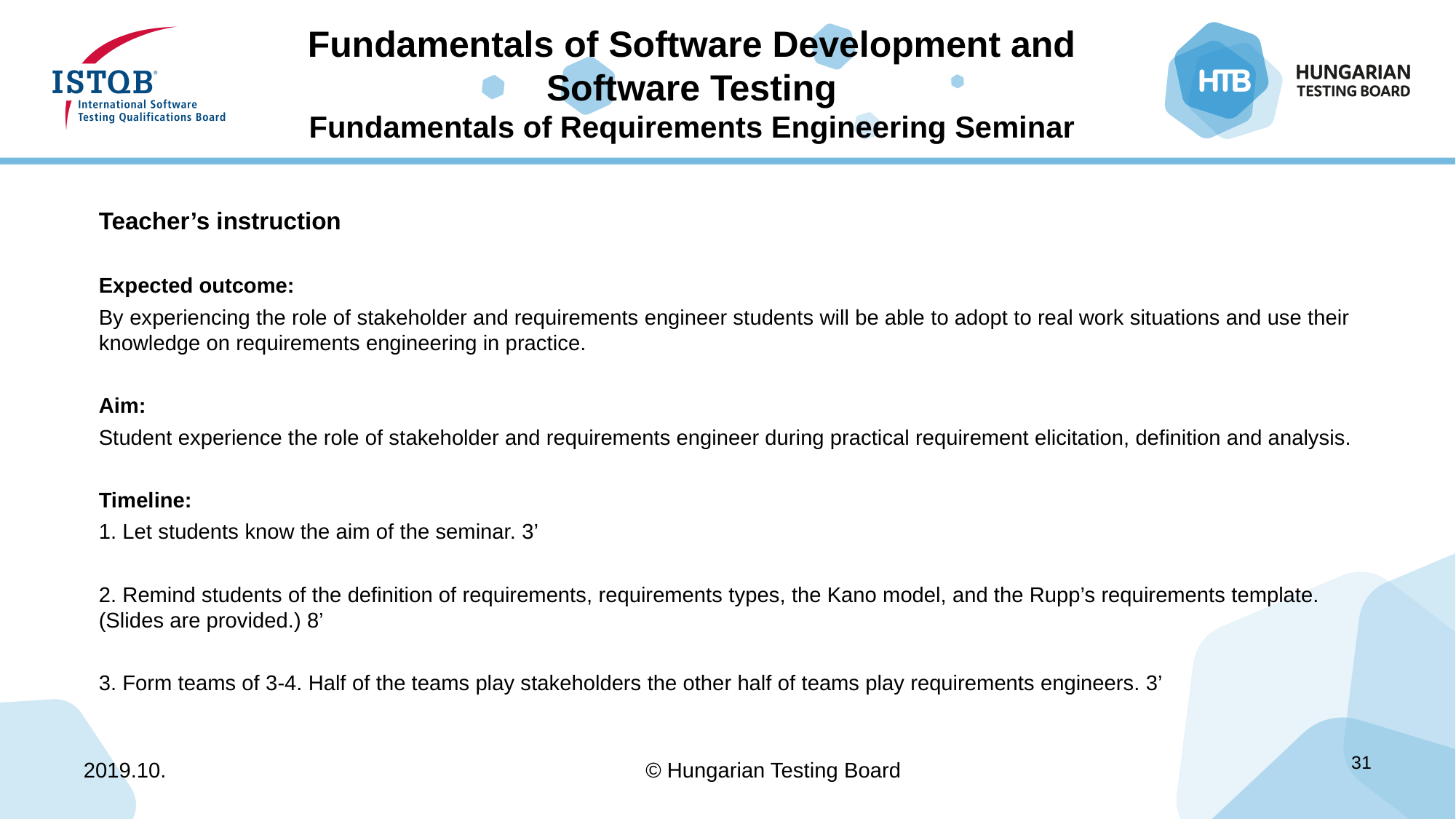

# Fundamentals of Software Development and Software Testing Fundamentals of Requirements Engineering Seminar
Teacher’s instruction

Expected outcome:
By experiencing the role of stakeholder and requirements engineer students will be able to adopt to real work situations and use their knowledge on requirements engineering in practice.

Aim:
Student experience the role of stakeholder and requirements engineer during practical requirement elicitation, definition and analysis.

Timeline:
1. Let students know the aim of the seminar. 3’

2. Remind students of the definition of requirements, requirements types, the Kano model, and the Rupp’s requirements template. (Slides are provided.) 8’

3. Form teams of 3-4. Half of the teams play stakeholders the other half of teams play requirements engineers. 3’
2019.10.
© Hungarian Testing Board
31